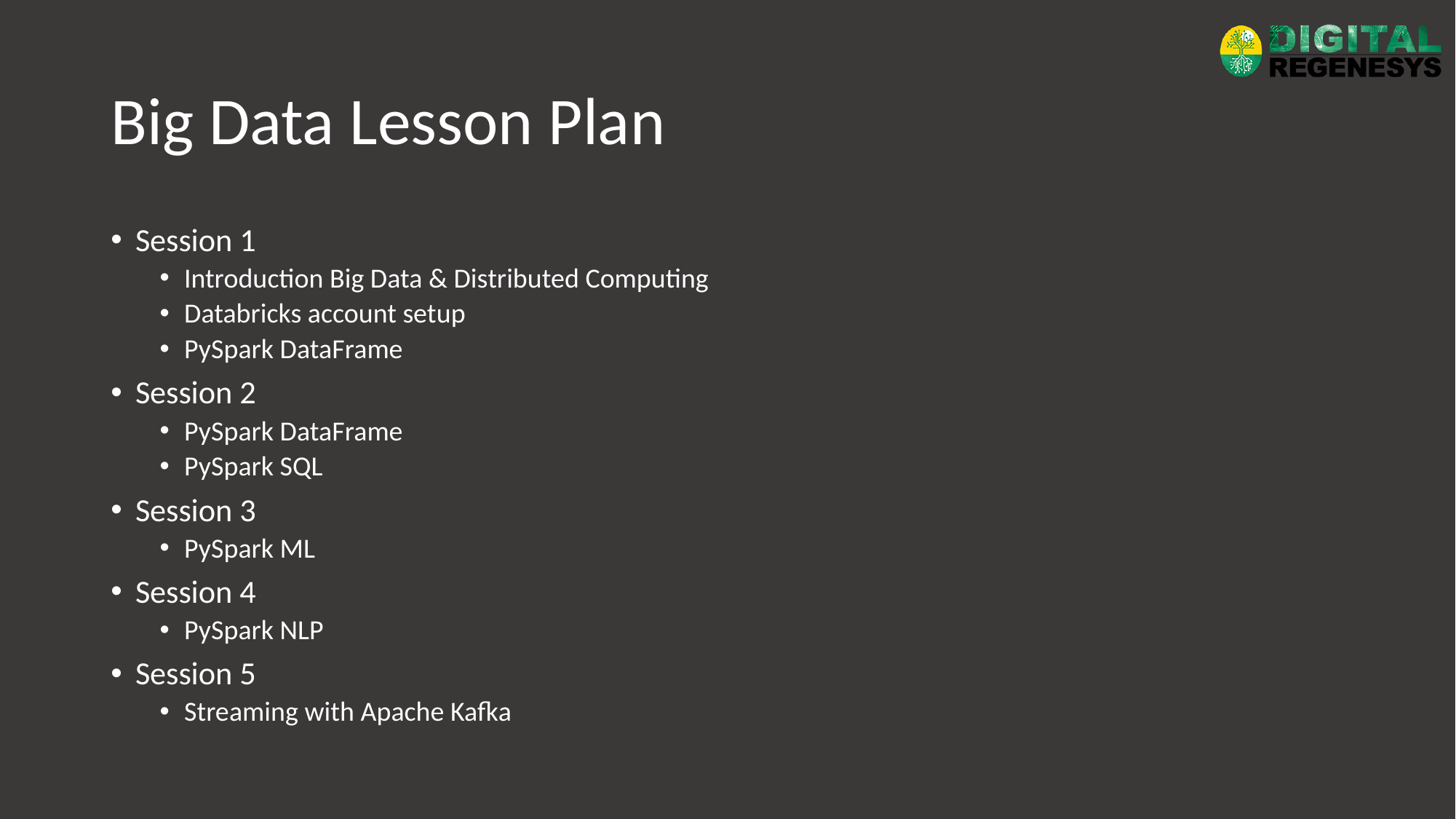

# Big Data Lesson Plan
Session 1
Introduction Big Data & Distributed Computing
Databricks account setup
PySpark DataFrame
Session 2
PySpark DataFrame
PySpark SQL
Session 3
PySpark ML
Session 4
PySpark NLP
Session 5
Streaming with Apache Kafka